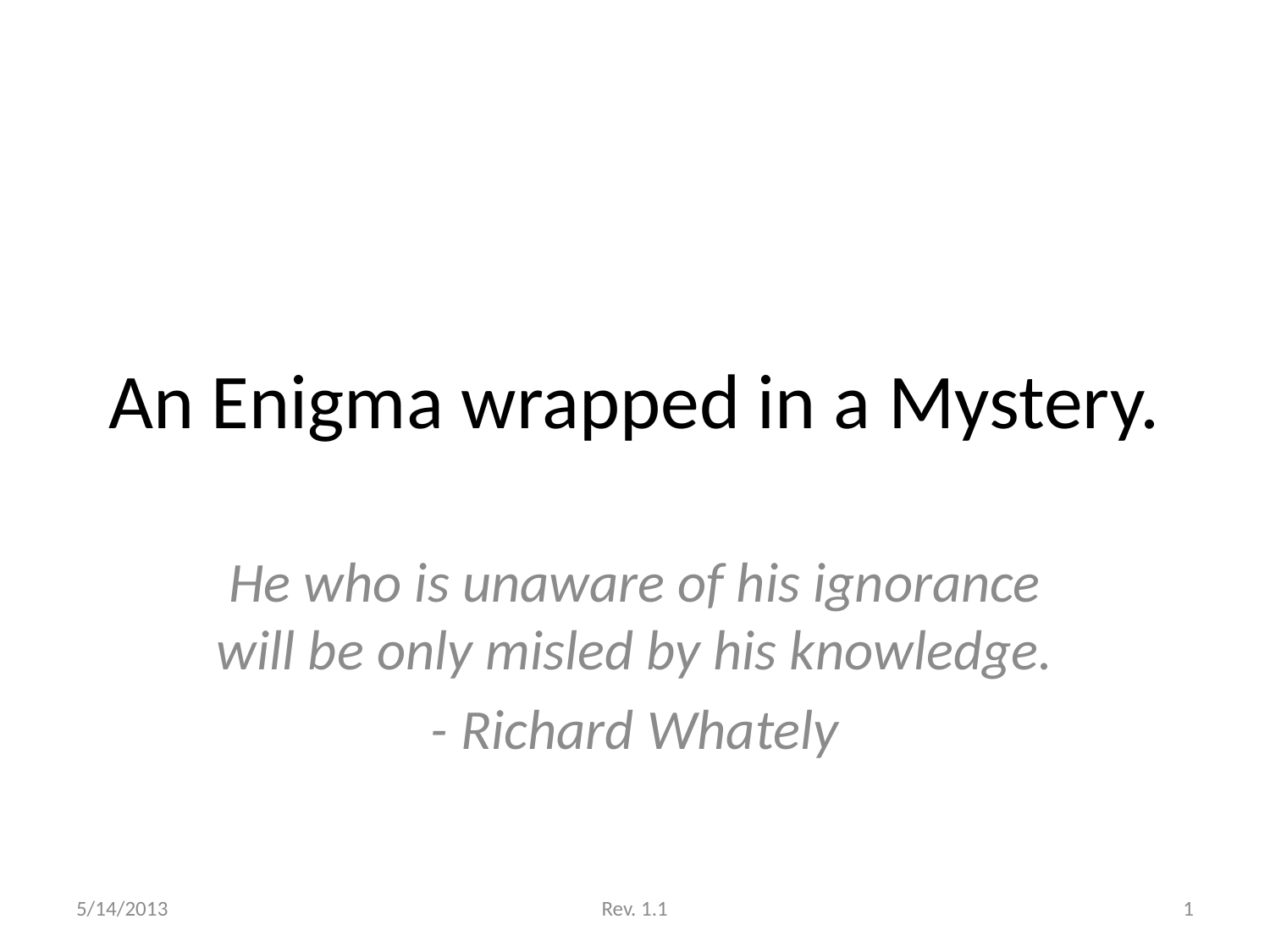

# An Enigma wrapped in a Mystery.
He who is unaware of his ignorance will be only misled by his knowledge.
- Richard Whately
5/14/2013
Rev. 1.1
1